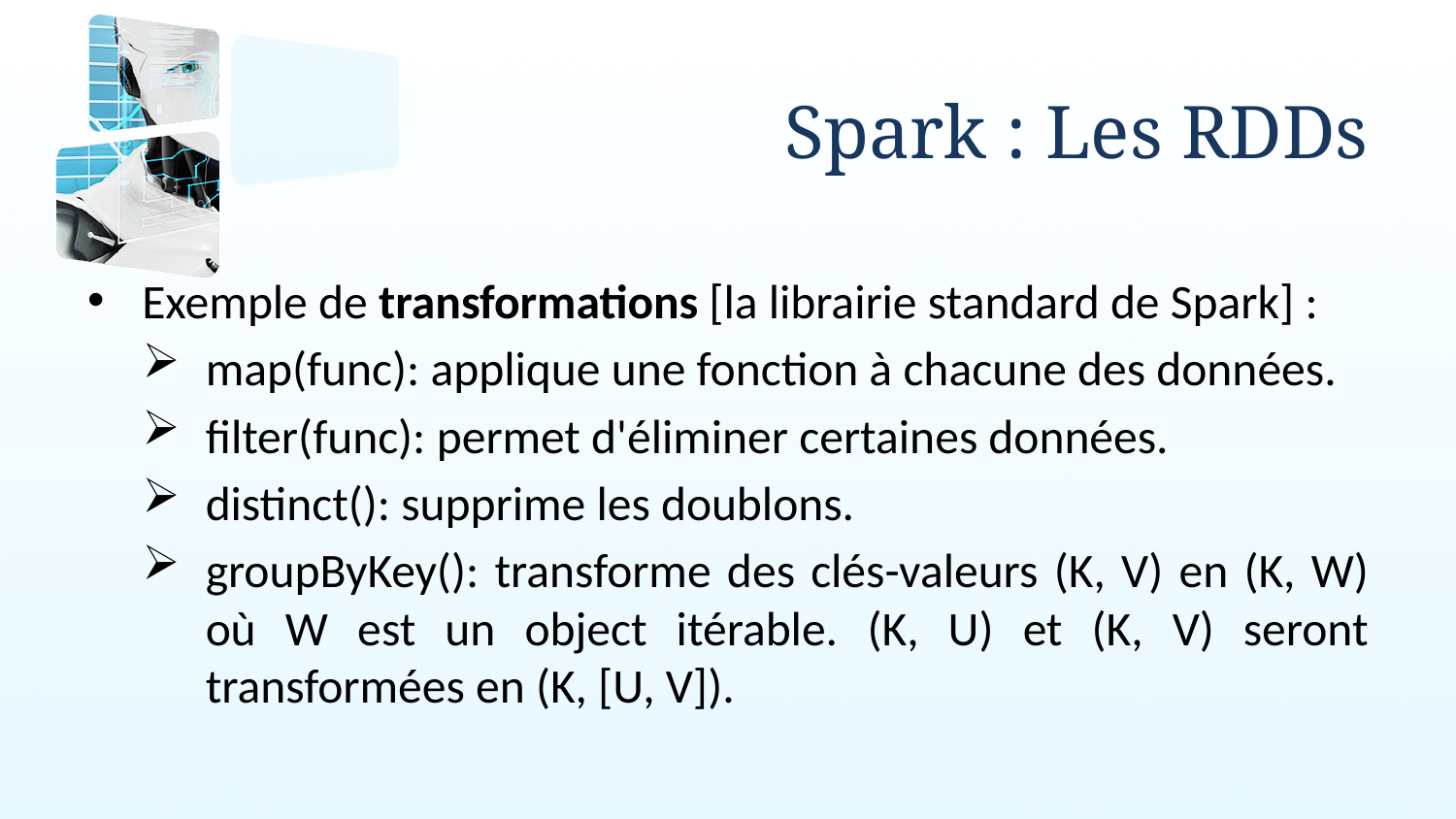

# Spark : Les RDDs
Exemple de transformations [la librairie standard de Spark] :
map(func): applique une fonction à chacune des données.
filter(func): permet d'éliminer certaines données.
distinct(): supprime les doublons.
groupByKey(): transforme des clés-valeurs (K, V) en (K, W) où W est un object itérable. (K, U) et (K, V) seront transformées en (K, [U, V]).